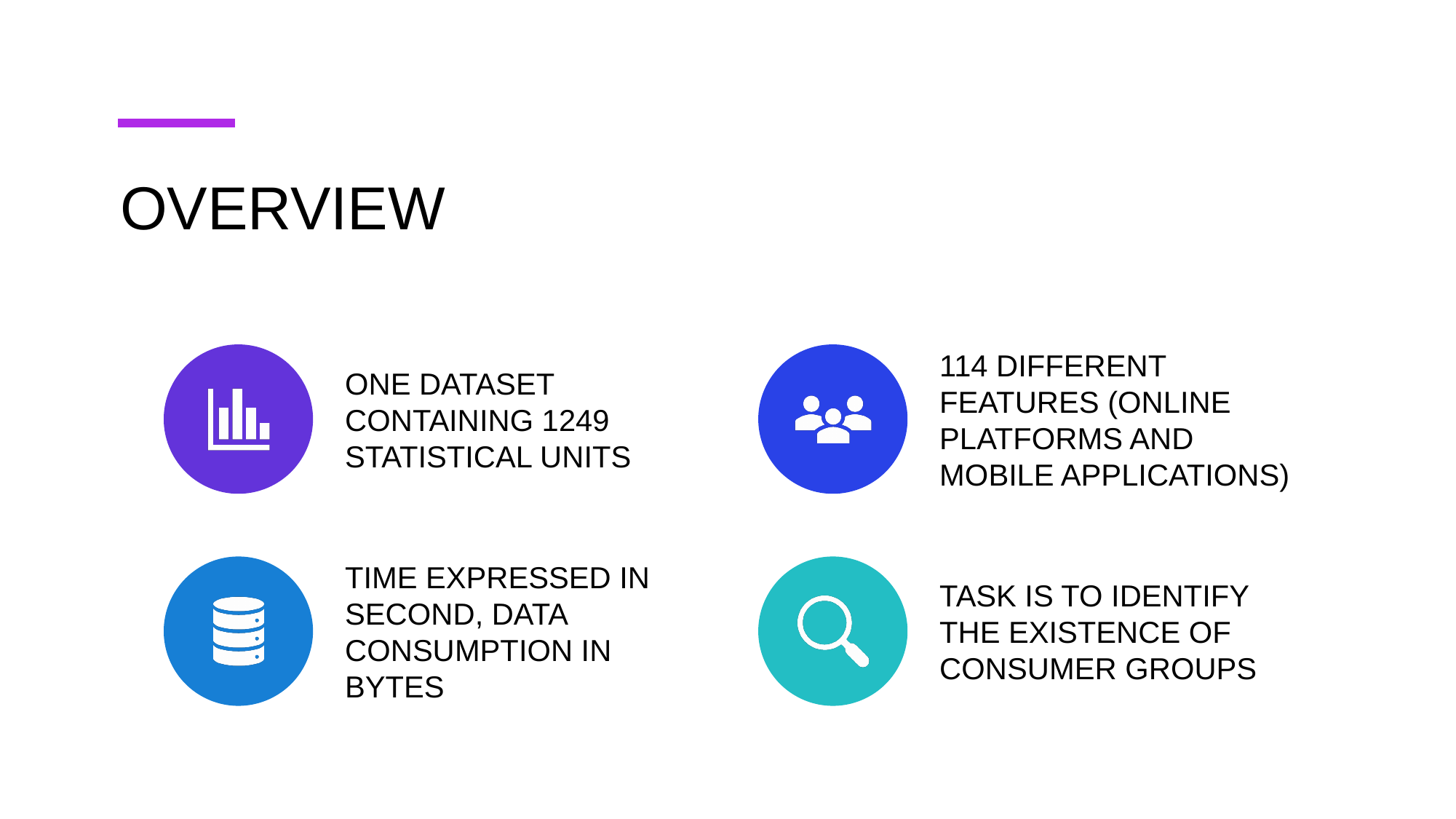

# OVERVIEW
ONE DATASET CONTAINING 1249 STATISTICAL UNITS
114 DIFFERENT FEATURES (ONLINE PLATFORMS AND MOBILE APPLICATIONS)
TIME EXPRESSED IN SECOND, DATA CONSUMPTION IN BYTES
TASK IS TO IDENTIFY THE EXISTENCE OF CONSUMER GROUPS